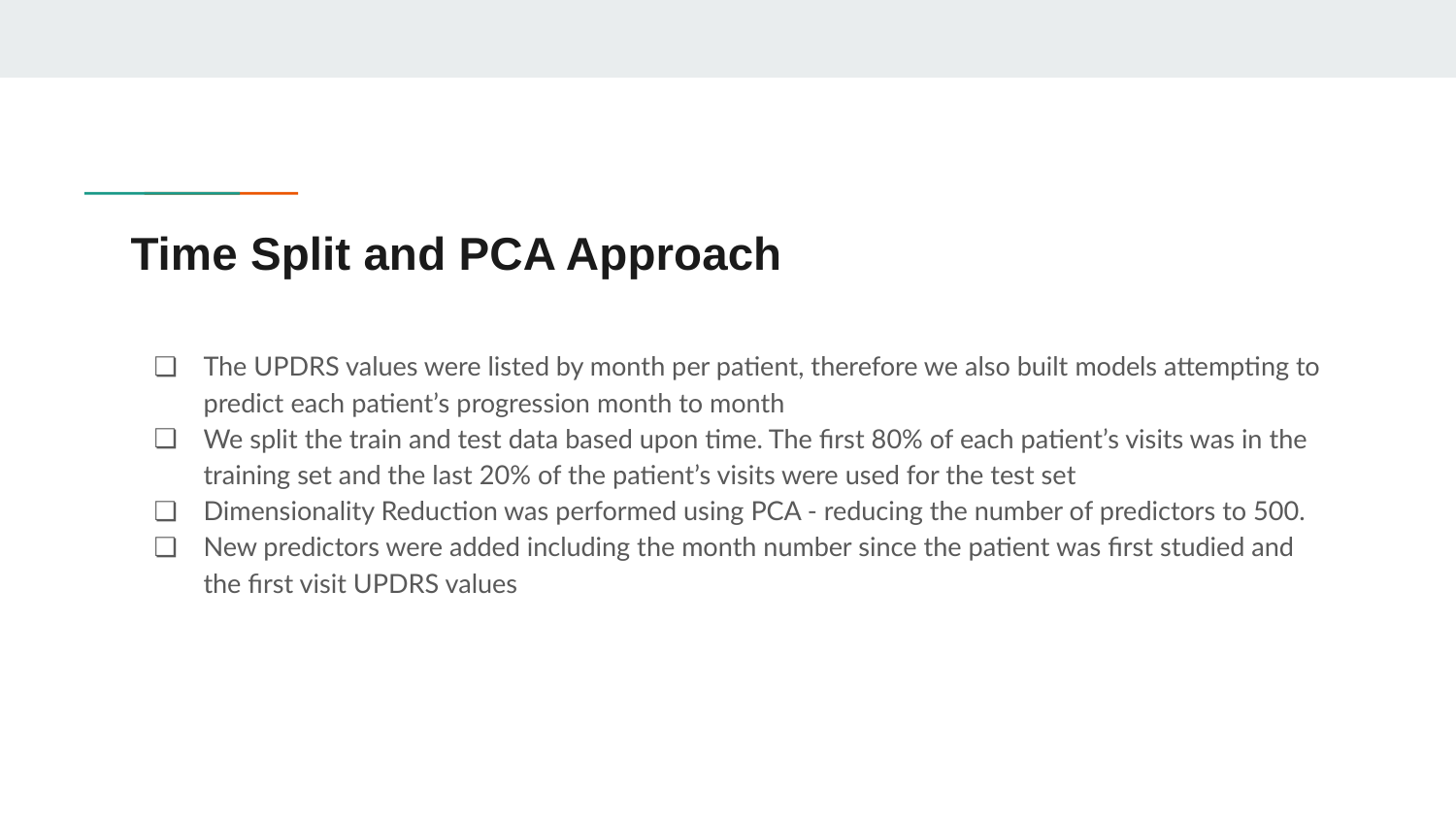

# Time Split and PCA Approach
The UPDRS values were listed by month per patient, therefore we also built models attempting to predict each patient’s progression month to month
We split the train and test data based upon time. The first 80% of each patient’s visits was in the training set and the last 20% of the patient’s visits were used for the test set
Dimensionality Reduction was performed using PCA - reducing the number of predictors to 500.
New predictors were added including the month number since the patient was first studied and the first visit UPDRS values